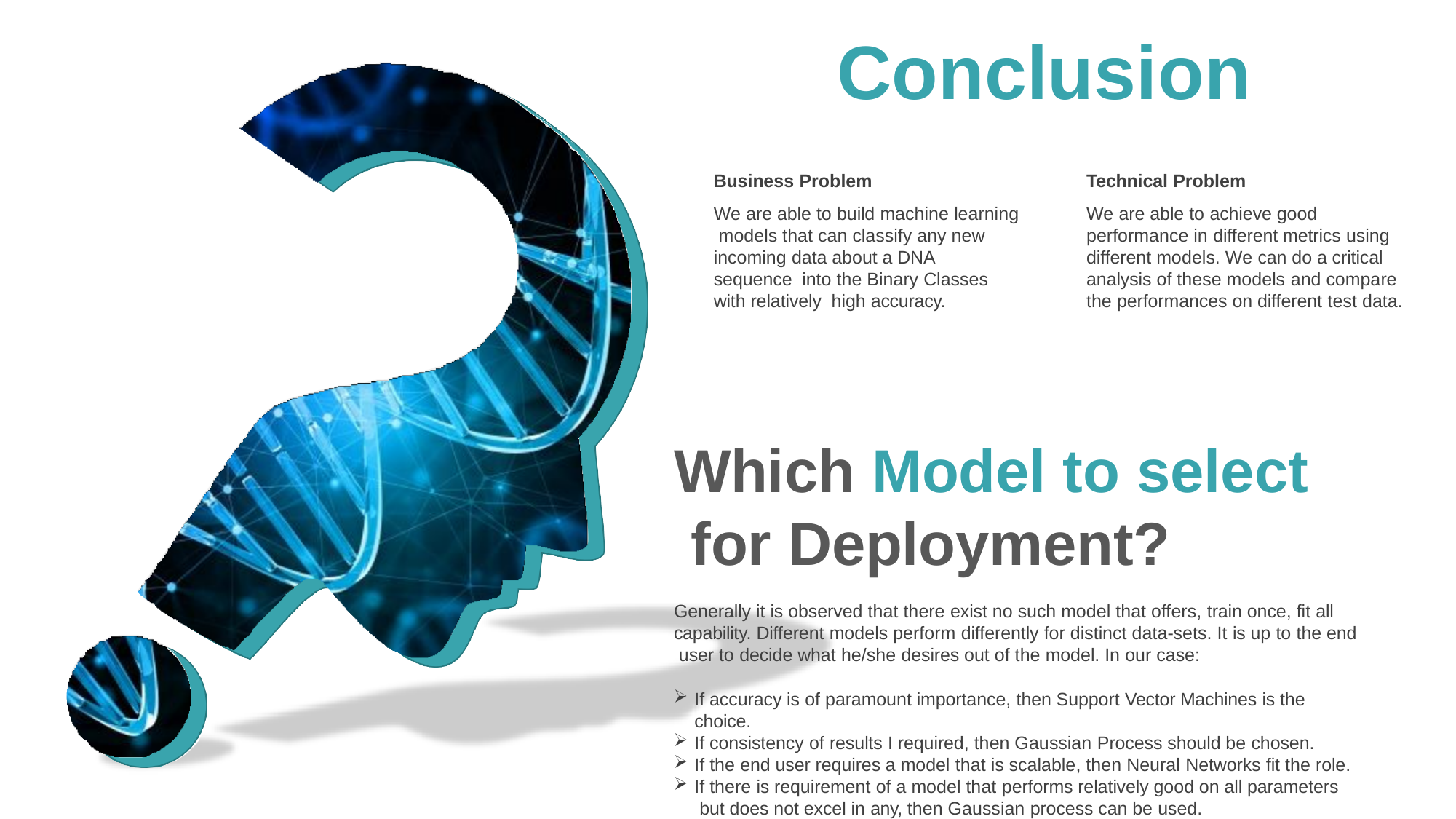

# Conclusion

Business Problem
We are able to build machine learning  models that can classify any new  incoming data about a DNA sequence  into the Binary Classes with relatively  high accuracy.
Technical Problem
We are able to achieve good  performance in different metrics using  different models. We can do a critical  analysis of these models and compare  the performances on different test data.
Which Model to select  for Deployment?
Generally it is observed that there exist no such model that offers, train once, fit all  capability. Different models perform differently for distinct data-sets. It is up to the end  user to decide what he/she desires out of the model. In our case:

If accuracy is of paramount importance, then Support Vector Machines is the choice.
If consistency of results I required, then Gaussian Process should be chosen.
If the end user requires a model that is scalable, then Neural Networks fit the role.
If there is requirement of a model that performs relatively good on all parameters  but does not excel in any, then Gaussian process can be used.